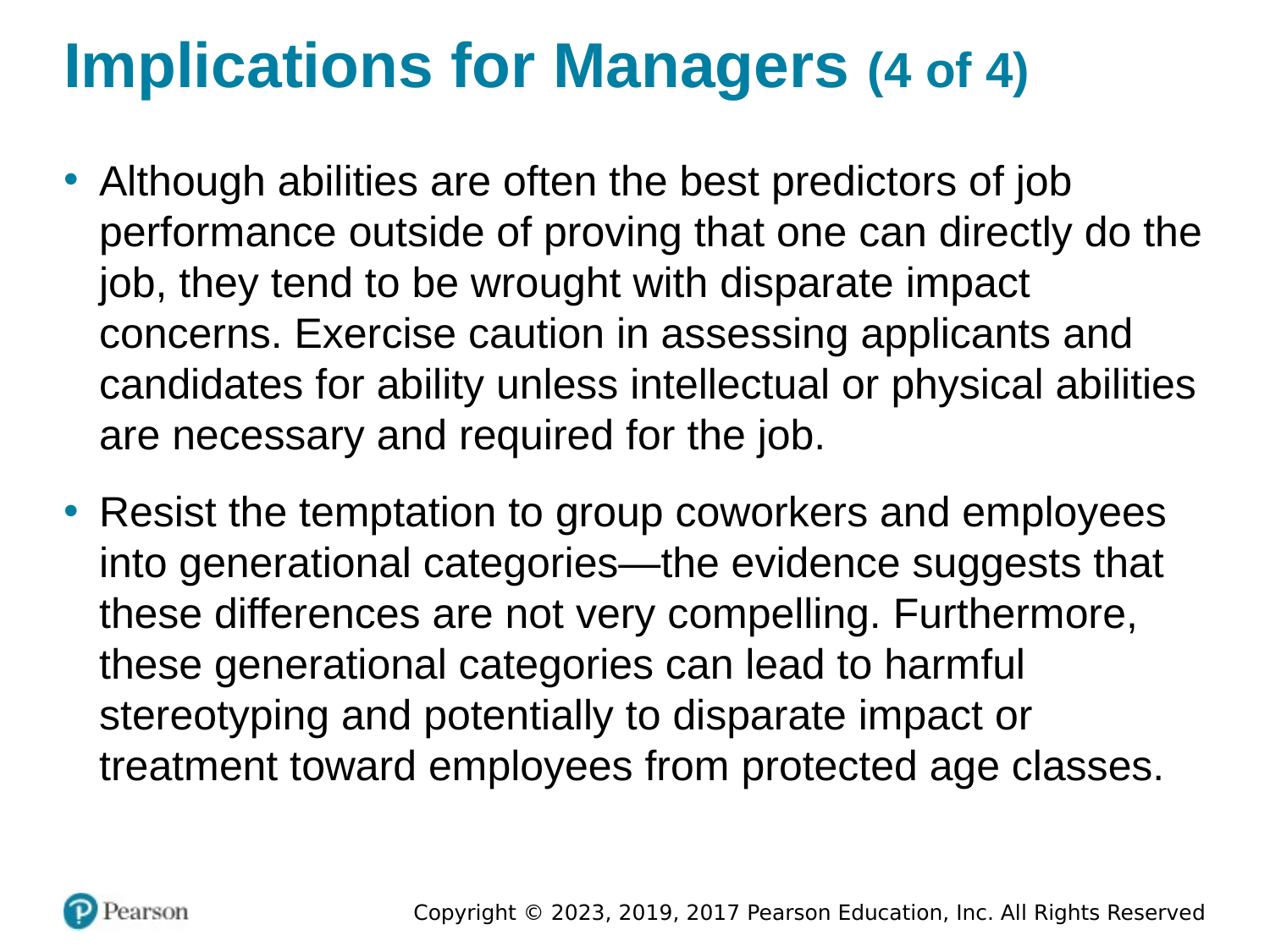

# Implications for Managers (4 of 4)
Although abilities are often the best predictors of job performance outside of proving that one can directly do the job, they tend to be wrought with disparate impact concerns. Exercise caution in assessing applicants and candidates for ability unless intellectual or physical abilities are necessary and required for the job.
Resist the temptation to group coworkers and employees into generational categories—the evidence suggests that these differences are not very compelling. Furthermore, these generational categories can lead to harmful stereotyping and potentially to disparate impact or treatment toward employees from protected age classes.